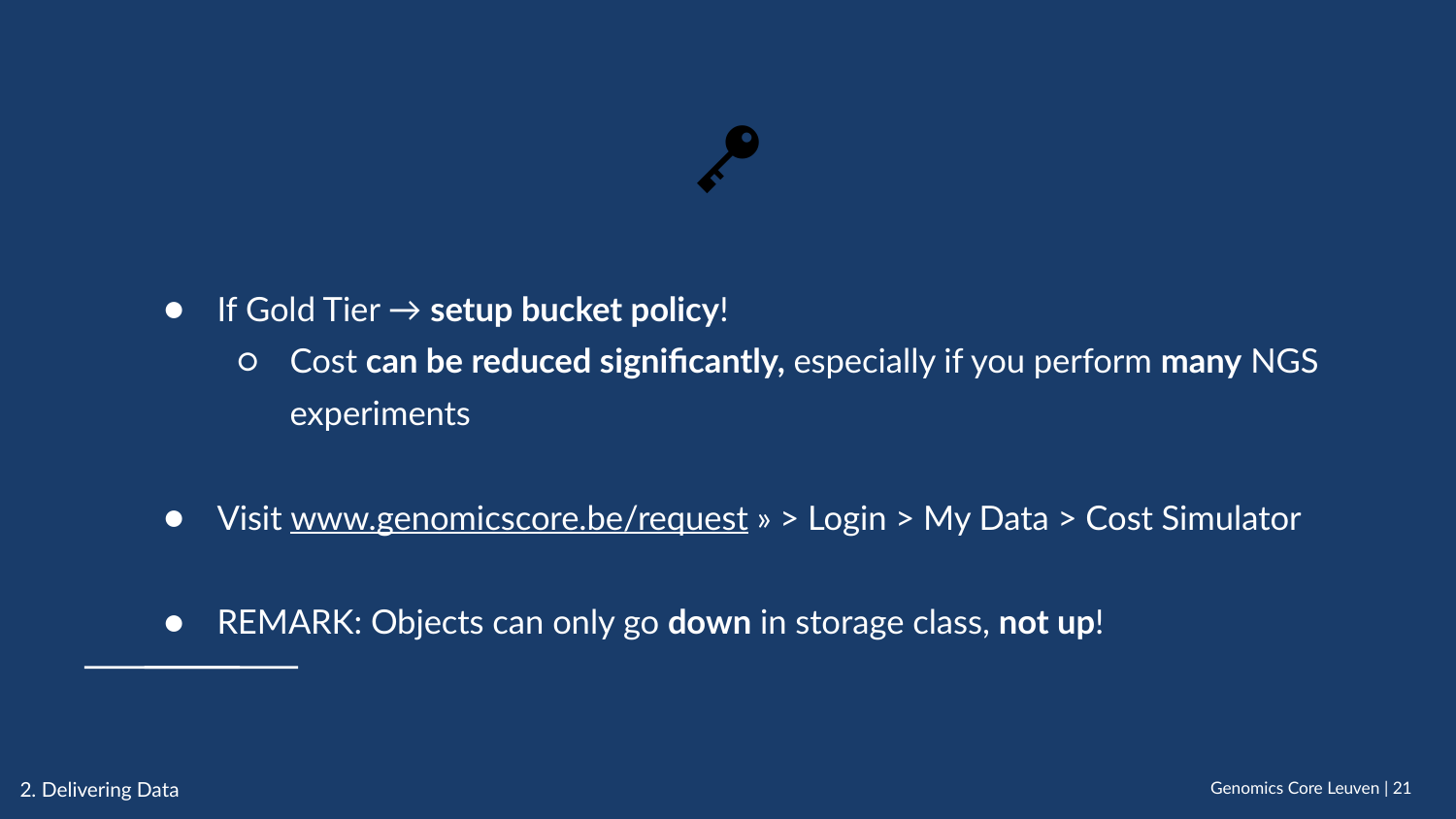

🔑
If Gold Tier → setup bucket policy!
Cost can be reduced significantly, especially if you perform many NGS experiments
Visit www.genomicscore.be/request » > Login > My Data > Cost Simulator
REMARK: Objects can only go down in storage class, not up!

2. Delivering Data
Genomics Core Leuven | 21